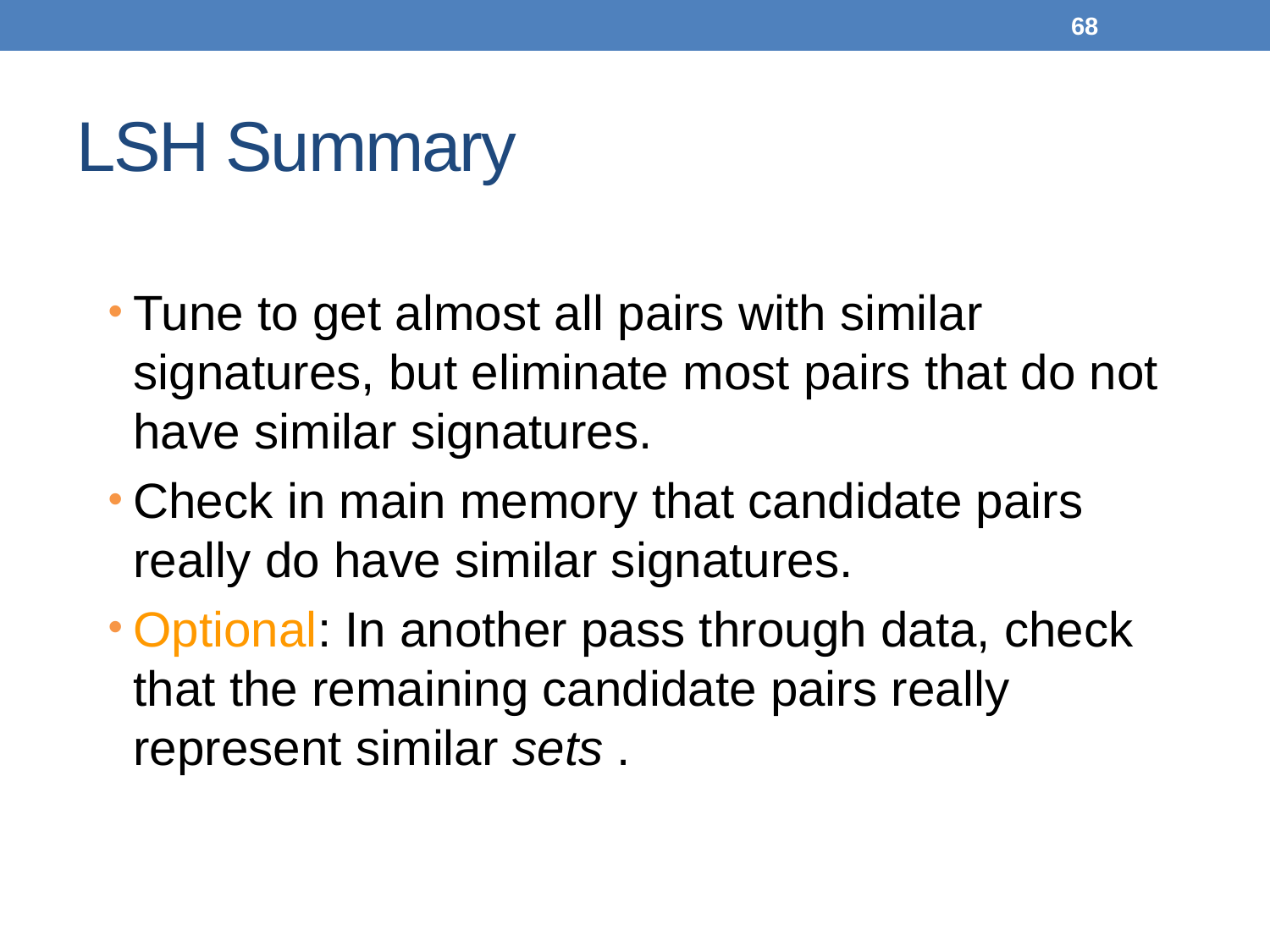

68
# LSH Summary
Tune to get almost all pairs with similar signatures, but eliminate most pairs that do not have similar signatures.
Check in main memory that candidate pairs really do have similar signatures.
Optional: In another pass through data, check that the remaining candidate pairs really represent similar sets .